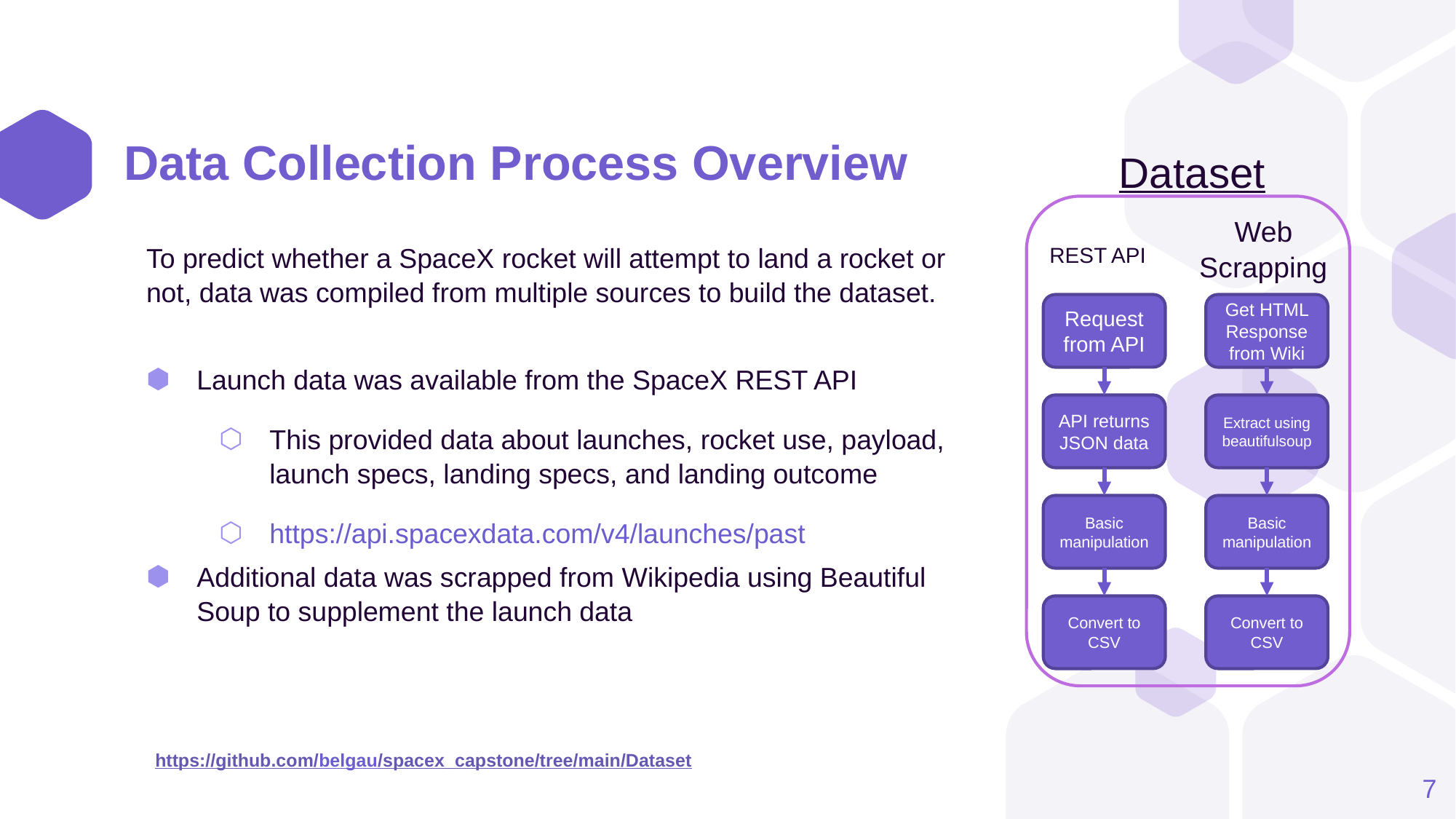

Data Collection Process Overview
Dataset

Web Scrapping
To predict whether a SpaceX rocket will attempt to land a rocket or not, data was compiled from multiple sources to build the dataset.

Launch data was available from the SpaceX REST API
This provided data about launches, rocket use, payload, launch specs, landing specs, and landing outcome
https://api.spacexdata.com/v4/launches/past
Additional data was scrapped from Wikipedia using Beautiful Soup to supplement the launch data
REST API
Request from API
Get HTML Response from Wiki
API returns JSON data
Extract using beautifulsoup
Basic manipulation
Basic manipulation
Convert to CSV
Convert to CSV
https://github.com/belgau/spacex_capstone/tree/main/Dataset
7